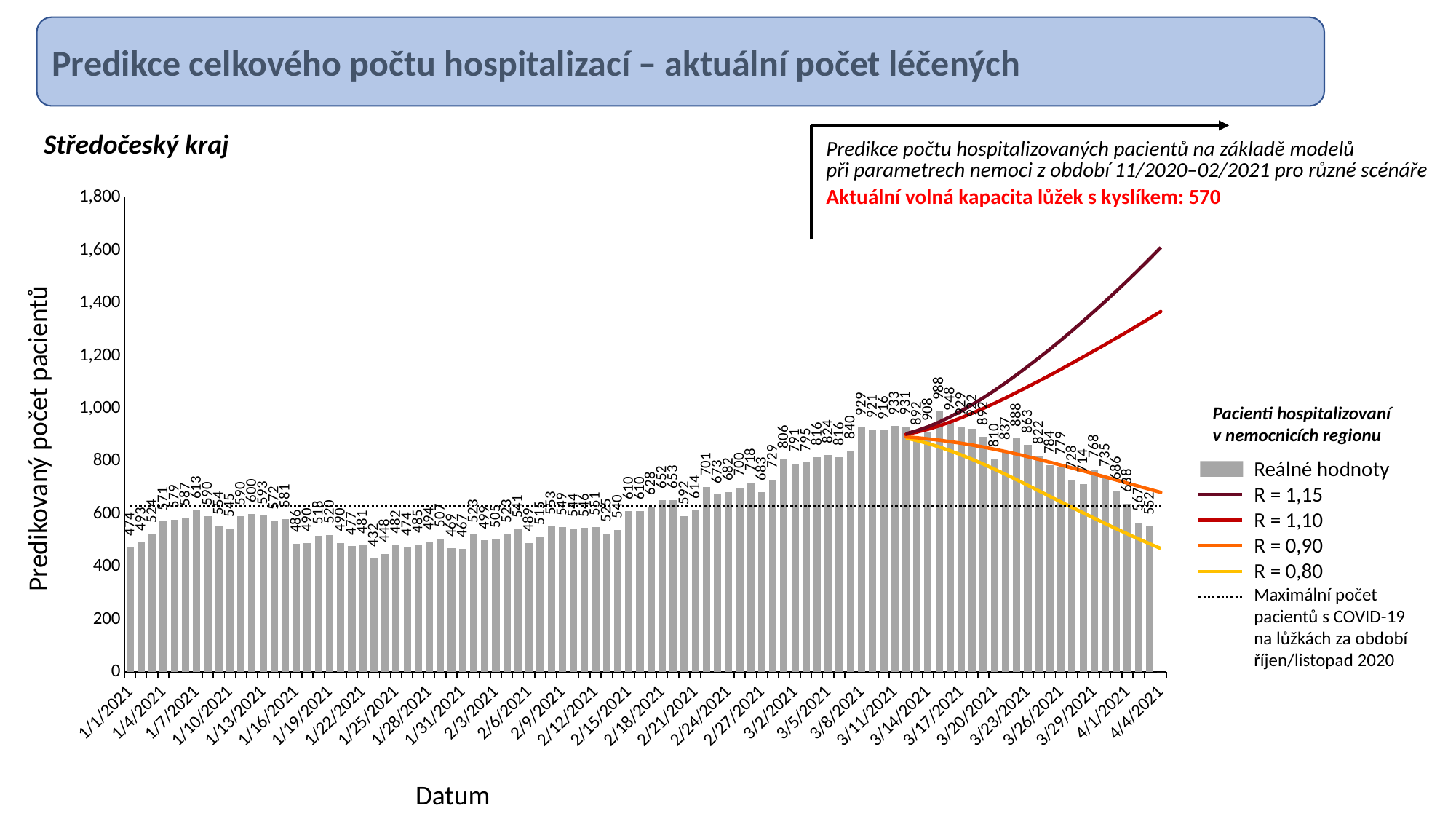

Predikce celkového počtu hospitalizací – aktuální počet léčených
Středočeský kraj
| Predikce počtu hospitalizovaných pacientů na základě modelů při parametrech nemoci z období 11/2020–02/2021 pro různé scénáře |
| --- |
| Aktuální volná kapacita lůžek s kyslíkem: 570 |

### Chart

| Category |  |  |  |  |  |  |
|---|---|---|---|---|---|---|
| 44197 | 474.0 | None | None | None | None | 628.0 |
| 44198 | 493.0 | None | None | None | None | 628.0 |
| 44199 | 524.0 | None | None | None | None | 628.0 |
| 44200 | 571.0 | None | None | None | None | 628.0 |
| 44201 | 579.0 | None | None | None | None | 628.0 |
| 44202 | 587.0 | None | None | None | None | 628.0 |
| 44203 | 613.0 | None | None | None | None | 628.0 |
| 44204 | 590.0 | None | None | None | None | 628.0 |
| 44205 | 554.0 | None | None | None | None | 628.0 |
| 44206 | 545.0 | None | None | None | None | 628.0 |
| 44207 | 590.0 | None | None | None | None | 628.0 |
| 44208 | 600.0 | None | None | None | None | 628.0 |
| 44209 | 593.0 | None | None | None | None | 628.0 |
| 44210 | 572.0 | None | None | None | None | 628.0 |
| 44211 | 581.0 | None | None | None | None | 628.0 |
| 44212 | 486.0 | None | None | None | None | 628.0 |
| 44213 | 490.0 | None | None | None | None | 628.0 |
| 44214 | 518.0 | None | None | None | None | 628.0 |
| 44215 | 520.0 | None | None | None | None | 628.0 |
| 44216 | 490.0 | None | None | None | None | 628.0 |
| 44217 | 477.0 | None | None | None | None | 628.0 |
| 44218 | 481.0 | None | None | None | None | 628.0 |
| 44219 | 432.0 | None | None | None | None | 628.0 |
| 44220 | 448.0 | None | None | None | None | 628.0 |
| 44221 | 482.0 | None | None | None | None | 628.0 |
| 44222 | 474.0 | None | None | None | None | 628.0 |
| 44223 | 485.0 | None | None | None | None | 628.0 |
| 44224 | 494.0 | None | None | None | None | 628.0 |
| 44225 | 507.0 | None | None | None | None | 628.0 |
| 44226 | 469.0 | None | None | None | None | 628.0 |
| 44227 | 467.0 | None | None | None | None | 628.0 |
| 44228 | 523.0 | None | None | None | None | 628.0 |
| 44229 | 499.0 | None | None | None | None | 628.0 |
| 44230 | 505.0 | None | None | None | None | 628.0 |
| 44231 | 523.0 | None | None | None | None | 628.0 |
| 44232 | 541.0 | None | None | None | None | 628.0 |
| 44233 | 489.0 | None | None | None | None | 628.0 |
| 44234 | 515.0 | None | None | None | None | 628.0 |
| 44235 | 553.0 | None | None | None | None | 628.0 |
| 44236 | 549.0 | None | None | None | None | 628.0 |
| 44237 | 544.0 | None | None | None | None | 628.0 |
| 44238 | 546.0 | None | None | None | None | 628.0 |
| 44239 | 551.0 | None | None | None | None | 628.0 |
| 44240 | 525.0 | None | None | None | None | 628.0 |
| 44241 | 540.0 | None | None | None | None | 628.0 |
| 44242 | 610.0 | None | None | None | None | 628.0 |
| 44243 | 610.0 | None | None | None | None | 628.0 |
| 44244 | 628.0 | None | None | None | None | 628.0 |
| 44245 | 652.0 | None | None | None | None | 628.0 |
| 44246 | 653.0 | None | None | None | None | 628.0 |
| 44247 | 592.0 | None | None | None | None | 628.0 |
| 44248 | 614.0 | None | None | None | None | 628.0 |
| 44249 | 701.0 | None | None | None | None | 628.0 |
| 44250 | 673.0 | None | None | None | None | 628.0 |
| 44251 | 682.0 | None | None | None | None | 628.0 |
| 44252 | 700.0 | None | None | None | None | 628.0 |
| 44253 | 718.0 | None | None | None | None | 628.0 |
| 44254 | 683.0 | None | None | None | None | 628.0 |
| 44255 | 729.0 | None | None | None | None | 628.0 |
| 44256 | 806.0 | None | None | None | None | 628.0 |
| 44257 | 791.0 | None | None | None | None | 628.0 |
| 44258 | 795.0 | None | None | None | None | 628.0 |
| 44259 | 816.0 | None | None | None | None | 628.0 |
| 44260 | 824.0 | None | None | None | None | 628.0 |
| 44261 | 816.0 | None | None | None | None | 628.0 |
| 44262 | 840.0 | None | None | None | None | 628.0 |
| 44263 | 929.0 | None | None | None | None | 628.0 |
| 44264 | 921.0 | None | None | None | None | 628.0 |
| 44265 | 916.0 | None | None | None | None | 628.0 |
| 44266 | 933.0 | None | None | None | None | 628.0 |
| 44267 | 931.0 | 888.2244152001356 | 892.7533892446725 | 901.8113373337462 | 904.0739036715172 | 628.0 |
| 44268 | 892.0 | 878.3592893493033 | 888.9484482817909 | 910.4455997733111 | 915.8838500064678 | 628.0 |
| 44269 | 908.0 | 867.1838471139679 | 884.8199410194186 | 921.2961901050026 | 930.6651617396174 | 628.0 |
| 44270 | 988.0 | 854.4452832472006 | 880.0979556194318 | 934.2334750856116 | 948.3517104269739 | 628.0 |
| 44271 | 948.0 | 839.7053848053234 | 874.3321009104538 | 948.8588204629392 | 968.5817018478231 | 628.0 |
| 44272 | 929.0 | 823.7922235115724 | 868.0594897605357 | 964.9928156528682 | 990.9739256451052 | 628.0 |
| 44273 | 922.0 | 806.9364485235801 | 861.297424753154 | 982.2532906490337 | 1015.061287679245 | 628.0 |
| 44274 | 892.0 | 788.9346469102663 | 853.7588528909594 | 1000.3821416910889 | 1040.6381829312913 | 628.0 |
| 44275 | 810.0 | 769.8579635326117 | 845.4665405753244 | 1019.5626383258184 | 1068.009302323329 | 628.0 |
| 44276 | 837.0 | 749.9586994068669 | 836.5923000055313 | 1039.8809650022147 | 1097.2625512591146 | 628.0 |
| 44277 | 888.0 | 729.4549141075502 | 827.191043302065 | 1061.0501376012335 | 1128.023193810481 | 628.0 |
| 44278 | 863.0 | 708.4685093942367 | 817.1719640481718 | 1082.4808272653904 | 1159.5759631994229 | 628.0 |
| 44279 | 822.0 | 687.3685473864297 | 806.7779446028987 | 1104.1728798529937 | 1191.8802163199205 | 628.0 |
| 44280 | 784.0 | 666.2742866091952 | 796.1087811206435 | 1126.2649781247321 | 1225.1255748734113 | 628.0 |
| 44281 | 779.0 | 645.3403629989764 | 785.2921552907928 | 1148.9337982351565 | 1259.5469509277675 | 628.0 |
| 44282 | 728.0 | 624.6146653745654 | 774.3360948799244 | 1172.1290690098324 | 1295.0924909997107 | 628.0 |
| 44283 | 714.0 | 604.0969163179809 | 763.2074320891243 | 1195.6858366277643 | 1331.5732620761032 | 628.0 |
| 44284 | 768.0 | 583.6459110215995 | 751.7435983375029 | 1219.3435253837833 | 1368.7037039166958 | 628.0 |
| 44285 | 735.0 | 563.3517508954328 | 740.0246906776509 | 1243.1546350435362 | 1406.5530936892949 | 628.0 |
| 44286 | 686.0 | 543.4338308140381 | 728.2564578649201 | 1267.3254485642883 | 1445.363825726096 | 628.0 |
| 44287 | 638.0 | 523.9669217630502 | 716.4992157809984 | 1291.9053311698863 | 1485.2059977367026 | 628.0 |
| 44288 | 567.0 | 505.0245281805534 | 704.8063672746837 | 1316.8923288262895 | 1526.0840254189102 | 628.0 |
| 44289 | 552.0 | 486.58284195476756 | 693.1499327142745 | 1342.1877325268376 | 1567.8956059578222 | 628.0 |
| 44290 | 0.0 | 468.6770693771459 | 681.5719450696174 | 1367.8225266554628 | 1610.6752632857097 | 628.0 |
|  | None | None | None | None | None | None |
|  | None | None | None | None | None | None |
|  | None | None | None | None | None | None |
|  | None | None | None | None | None | None |
|  | None | None | None | None | None | None |
|  | None | None | None | None | None | None |
|  | None | None | None | None | None | None |
|  | None | None | None | None | None | None |
|  | None | None | None | None | None | None |
|  | None | None | None | None | None | None |
|  | None | None | None | None | None | None |
|  | None | None | None | None | None | None |
|  | None | None | None | None | None | None |
|  | None | None | None | None | None | None |
|  | None | None | None | None | None | None |
|  | None | None | None | None | None | None |
|  | None | None | None | None | None | None |
|  | None | None | None | None | None | None |
|  | None | None | None | None | None | None |
|  | None | None | None | None | None | None |
|  | None | None | None | None | None | None |
|  | None | None | None | None | None | None |
|  | None | None | None | None | None | None |
|  | None | None | None | None | None | None |
|  | None | None | None | None | None | None |
|  | None | None | None | None | None | None |
|  | None | None | None | None | None | None |
|  | None | None | None | None | None | None |
|  | None | None | None | None | None | None |
|  | None | None | None | None | None | None |
|  | None | None | None | None | None | None |
|  | None | None | None | None | None | None |
|  | None | None | None | None | None | None |
|  | None | None | None | None | None | None |
|  | None | None | None | None | None | None |
|  | None | None | None | None | None | None |
|  | None | None | None | None | None | None |
|  | None | None | None | None | None | None |
|  | None | None | None | None | None | None |
|  | None | None | None | None | None | None |
|  | None | None | None | None | None | None |
|  | None | None | None | None | None | None |
|  | None | None | None | None | None | None |
|  | None | None | None | None | None | None |
|  | None | None | None | None | None | None |
|  | None | None | None | None | None | None |
|  | None | None | None | None | None | None |
|  | None | None | None | None | None | None |
|  | None | None | None | None | None | None |
|  | None | None | None | None | None | None |
|  | None | None | None | None | None | None |
|  | None | None | None | None | None | None |
|  | None | None | None | None | None | None |
|  | None | None | None | None | None | None |
|  | None | None | None | None | None | None |
|  | None | None | None | None | None | None |
|  | None | None | None | None | None | None |
|  | None | None | None | None | None | None |
|  | None | None | None | None | None | None |
|  | None | None | None | None | None | None |
|  | None | None | None | None | None | None |
|  | None | None | None | None | None | None |
|  | None | None | None | None | None | None |
|  | None | None | None | None | None | None |
|  | None | None | None | None | None | None |
|  | None | None | None | None | None | None |
|  | None | None | None | None | None | None |
|  | None | None | None | None | None | None |
|  | None | None | None | None | None | None |
|  | None | None | None | None | None | None |
|  | None | None | None | None | None | None |
|  | None | None | None | None | None | None |
|  | None | None | None | None | None | None |
|  | None | None | None | None | None | None |
|  | None | None | None | None | None | None |
|  | None | None | None | None | None | None |
|  | None | None | None | None | None | None |
|  | None | None | None | None | None | None |
|  | None | None | None | None | None | None |
|  | None | None | None | None | None | None |
|  | None | None | None | None | None | None |
|  | None | None | None | None | None | None |
|  | None | None | None | None | None | None |
|  | None | None | None | None | None | None |
|  | None | None | None | None | None | None |
|  | None | None | None | None | None | None |
|  | None | None | None | None | None | None |
Pacienti hospitalizovaní v nemocnicích regionu
Predikovaný počet pacientů
Reálné hodnoty
R = 1,15
R = 1,10
R = 0,90
R = 0,80
Maximální počet pacientů s COVID-19 na lůžkách za období říjen/listopad 2020

Datum